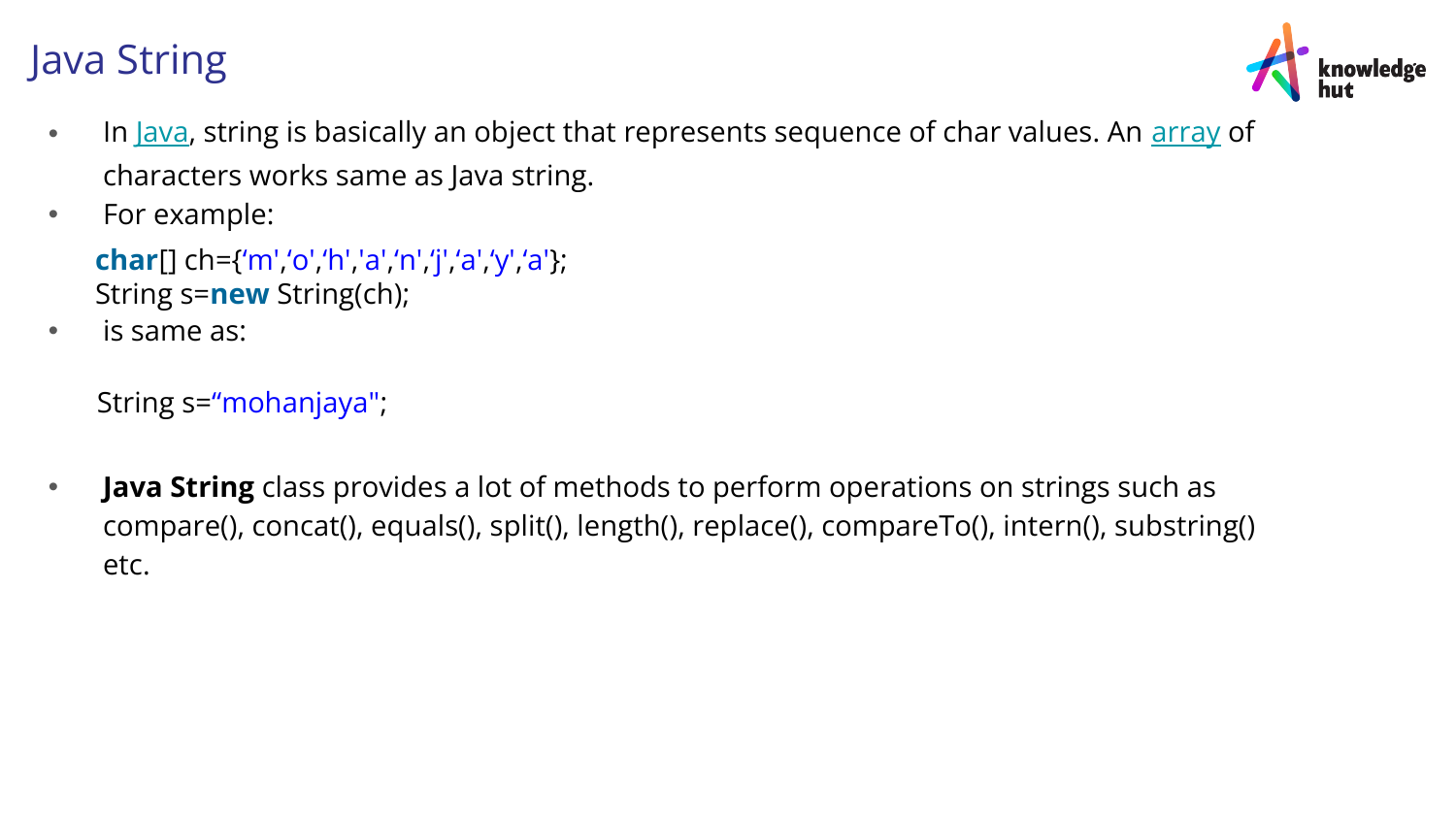

# Java String
In Java, string is basically an object that represents sequence of char values. An array of characters works same as Java string.
For example:

is same as:

Java String class provides a lot of methods to perform operations on strings such as compare(), concat(), equals(), split(), length(), replace(), compareTo(), intern(), substring() etc.

char[] ch={‘m',‘o',‘h','a',‘n',‘j',‘a',‘y',‘a'};
String s=new String(ch);
String s=“mohanjaya";